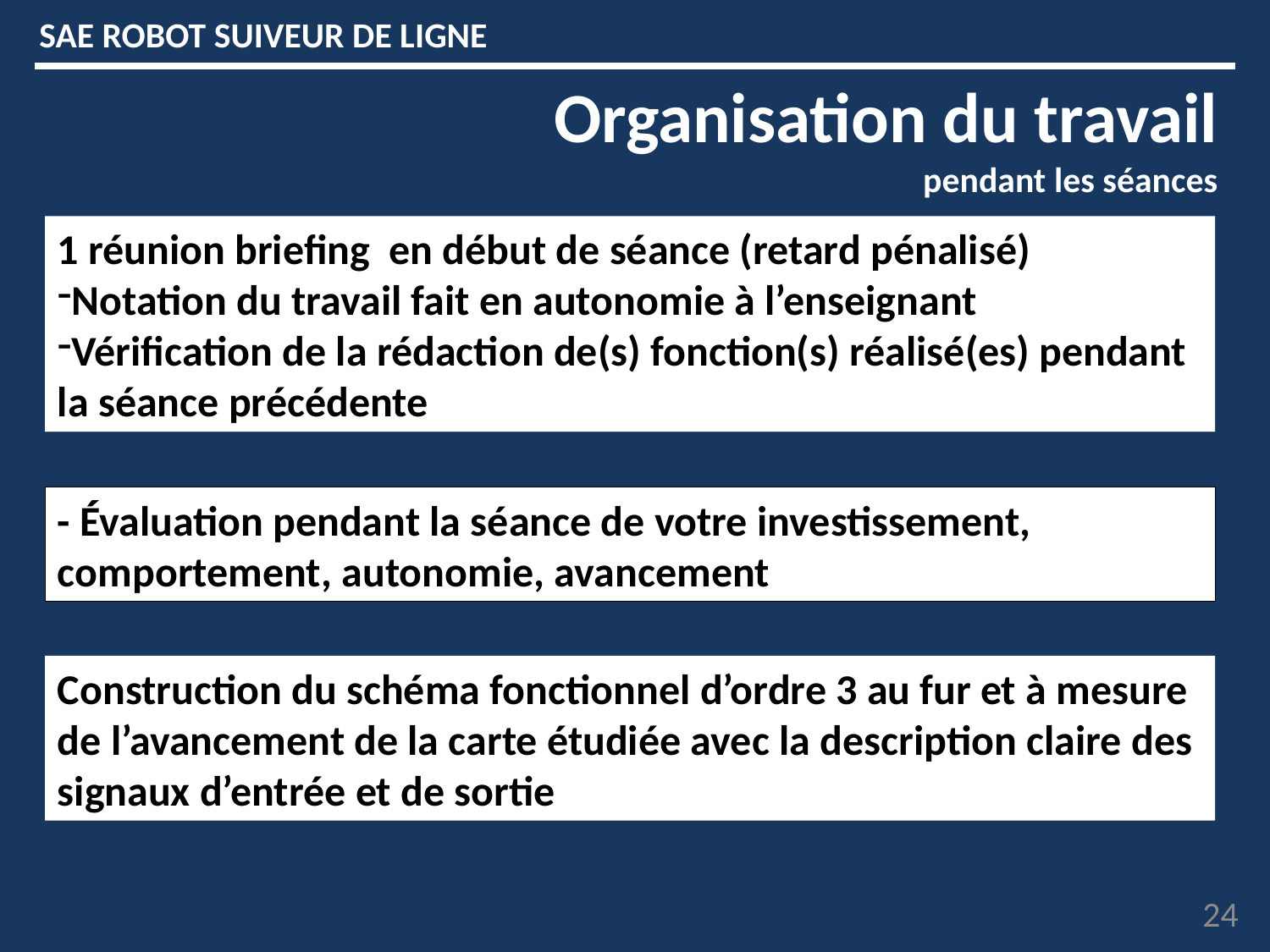

SAE ROBOT SUIVEUR DE LIGNE
Organisation du travail
pendant les séances
1 réunion briefing  en début de séance (retard pénalisé)
Notation du travail fait en autonomie à l’enseignant
Vérification de la rédaction de(s) fonction(s) réalisé(es) pendant la séance précédente
- Évaluation pendant la séance de votre investissement, comportement, autonomie, avancement
Construction du schéma fonctionnel d’ordre 3 au fur et à mesure de l’avancement de la carte étudiée avec la description claire des signaux d’entrée et de sortie
24